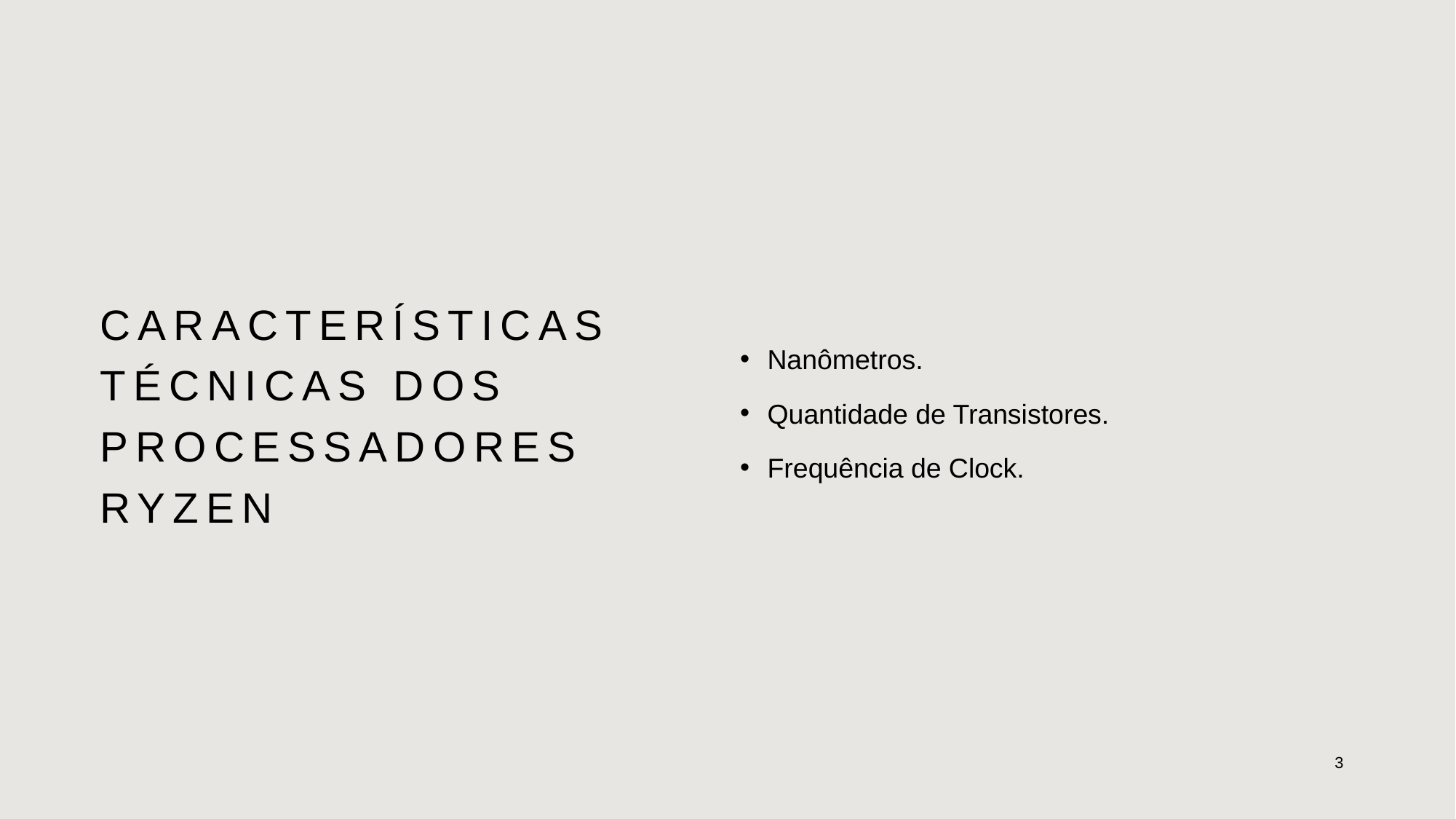

Nanômetros.
Quantidade de Transistores.
Frequência de Clock.
# Características Técnicas dos Processadores Ryzen
3